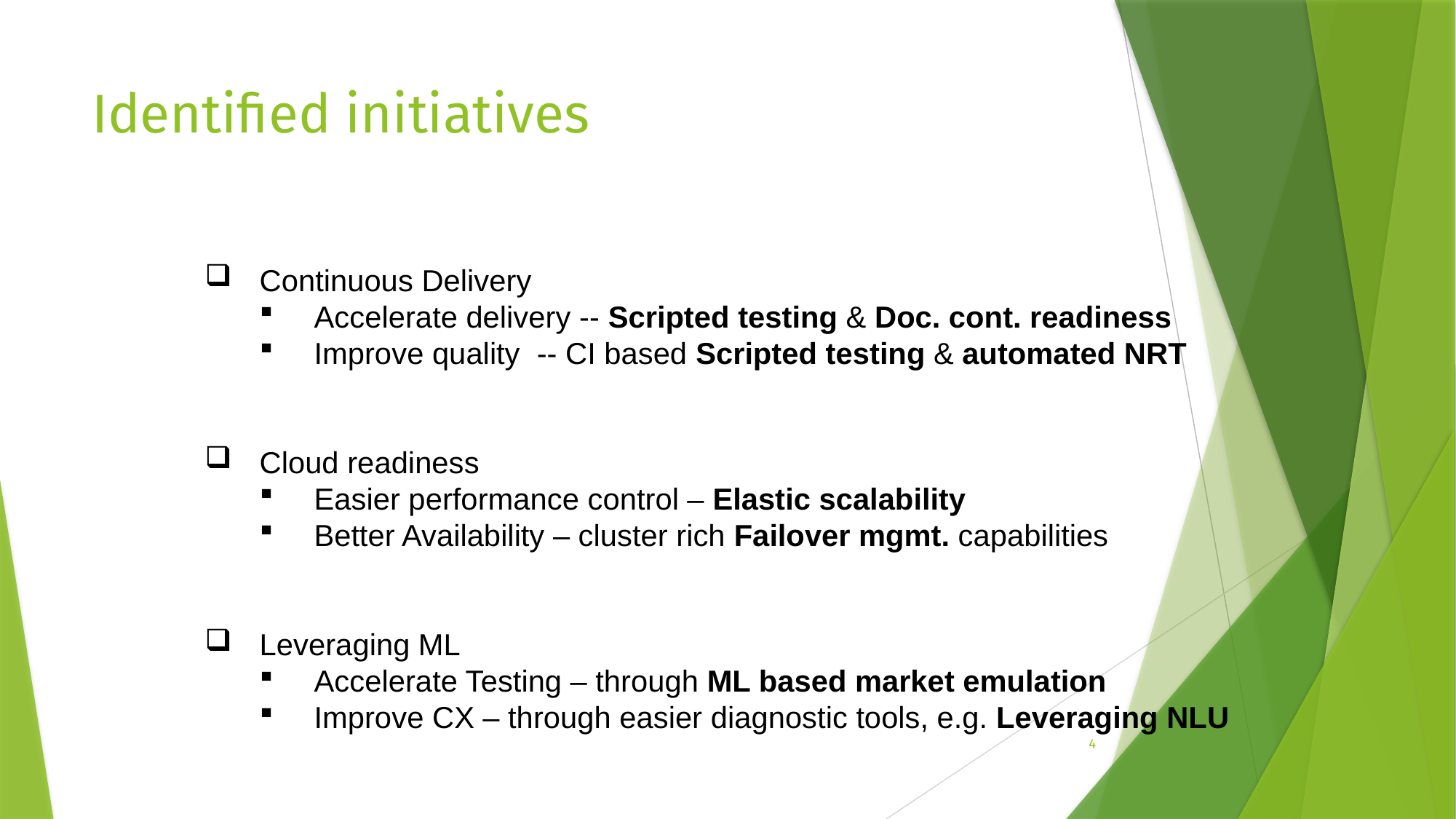

# Identified initiatives
Continuous Delivery
Accelerate delivery -- Scripted testing & Doc. cont. readiness
Improve quality  -- CI based Scripted testing & automated NRT
Cloud readiness
Easier performance control – Elastic scalability
Better Availability – cluster rich Failover mgmt. capabilities
Leveraging ML
Accelerate Testing – through ML based market emulation
Improve CX – through easier diagnostic tools, e.g. Leveraging NLU
4